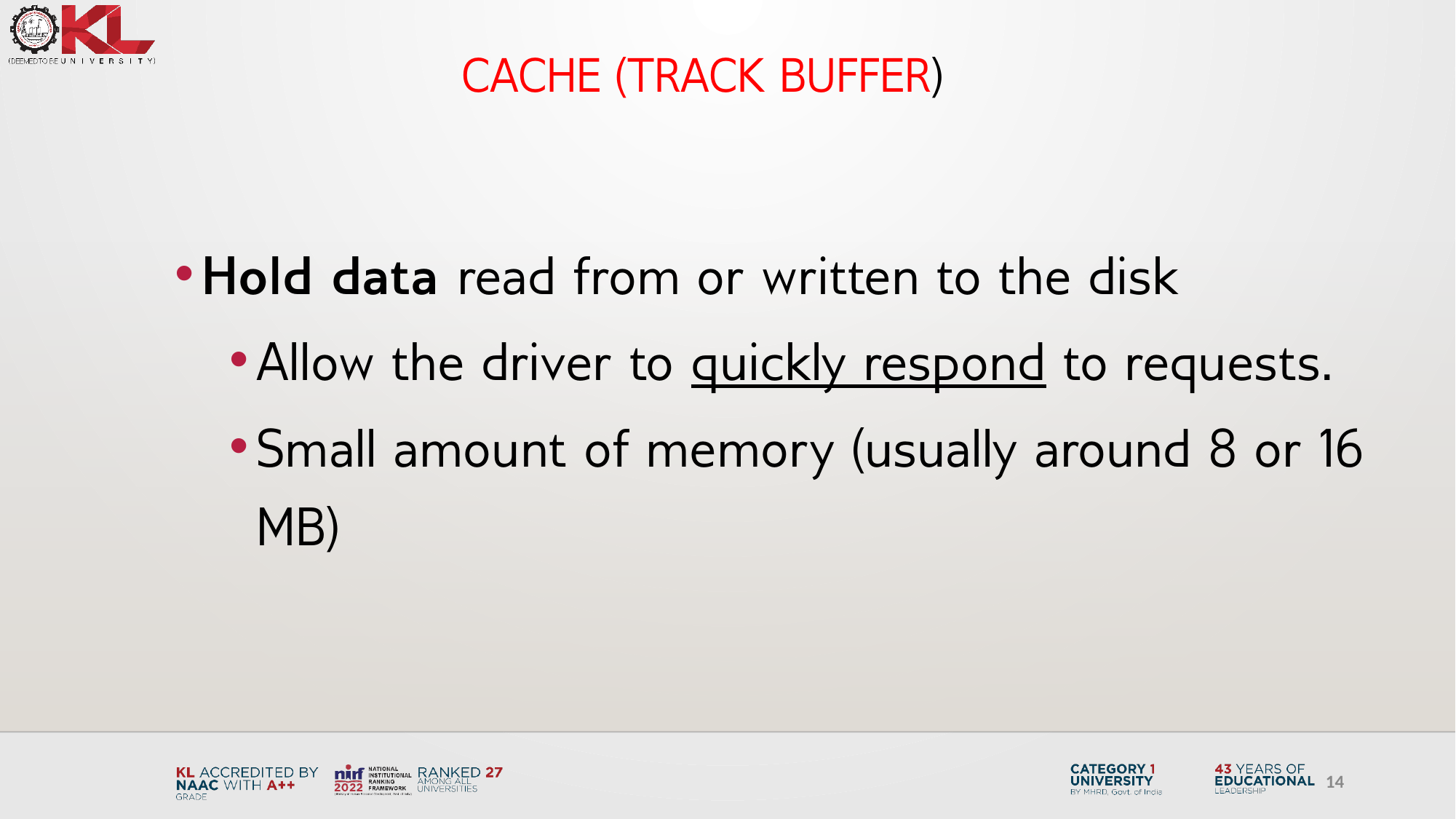

# Cache (Track Buffer)
Hold data read from or written to the disk
Allow the driver to quickly respond to requests.
Small amount of memory (usually around 8 or 16 MB)

14